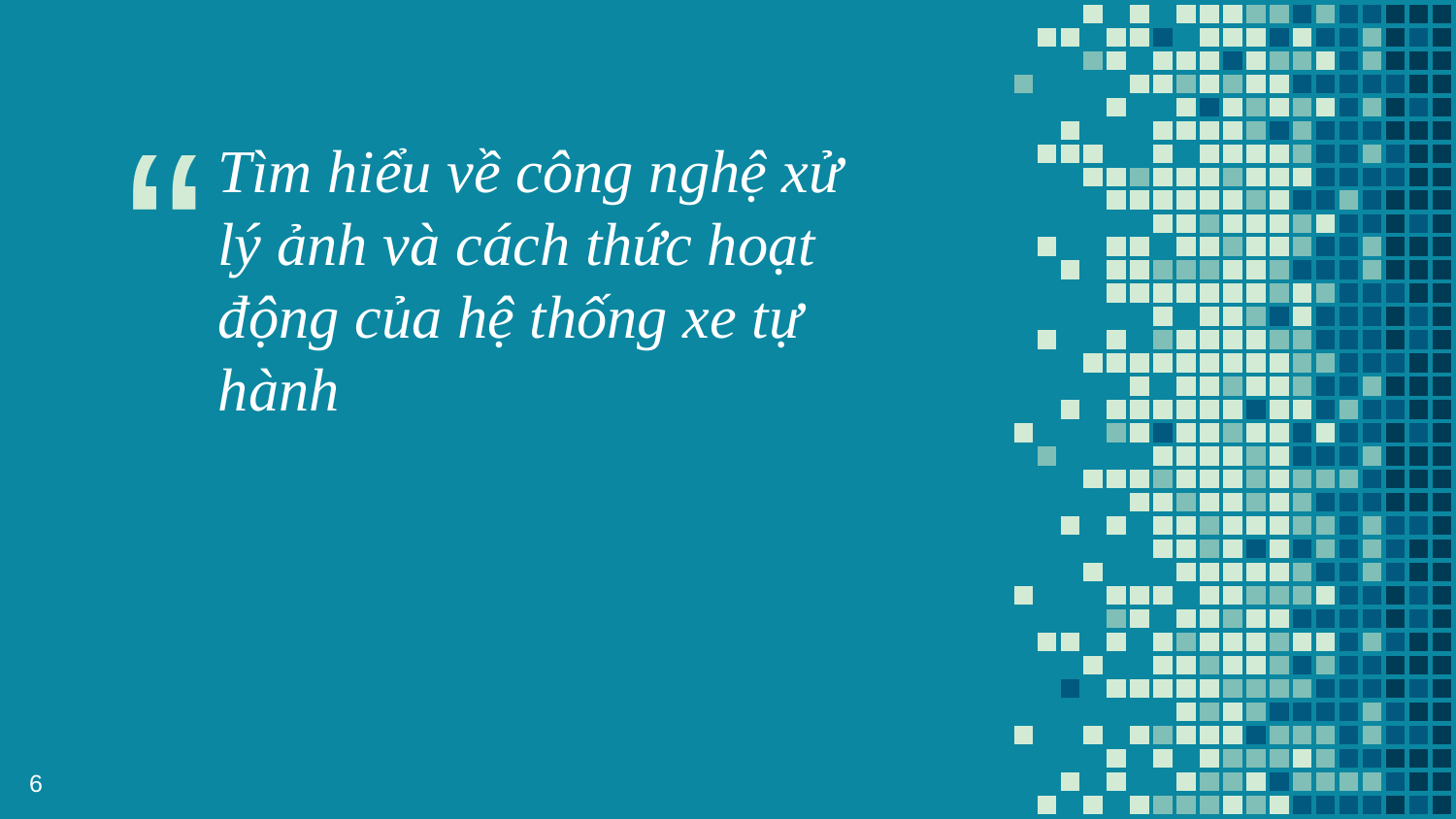

Tìm hiểu về công nghệ xử lý ảnh và cách thức hoạt động của hệ thống xe tự hành
6